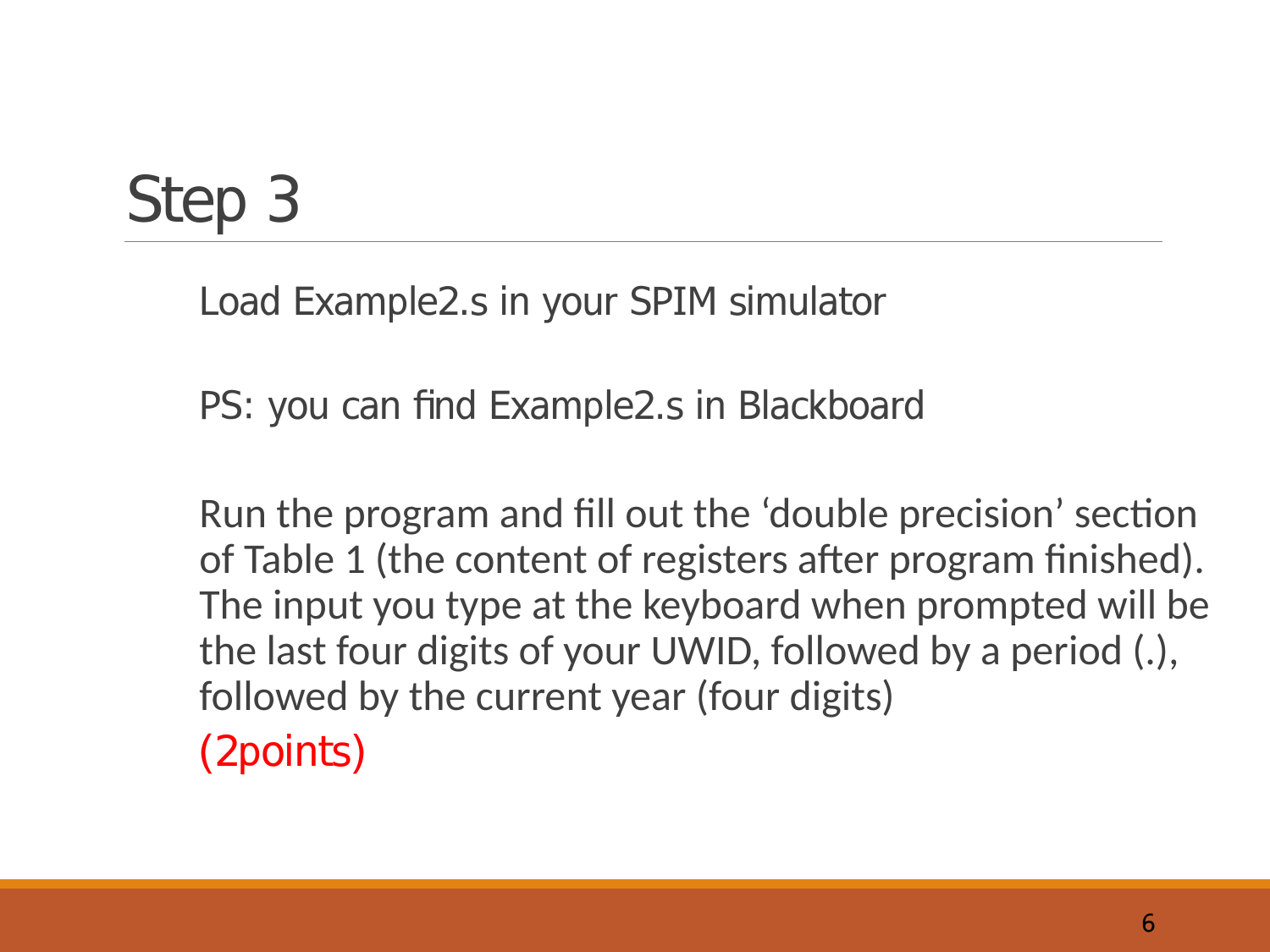

# Step 3
Load Example2.s in your SPIM simulator

PS: you can find Example2.s in Blackboard

Run the program and fill out the ‘double precision’ section of Table 1 (the content of registers after program finished). The input you type at the keyboard when prompted will be the last four digits of your UWID, followed by a period (.), followed by the current year (four digits)
(2points)
6